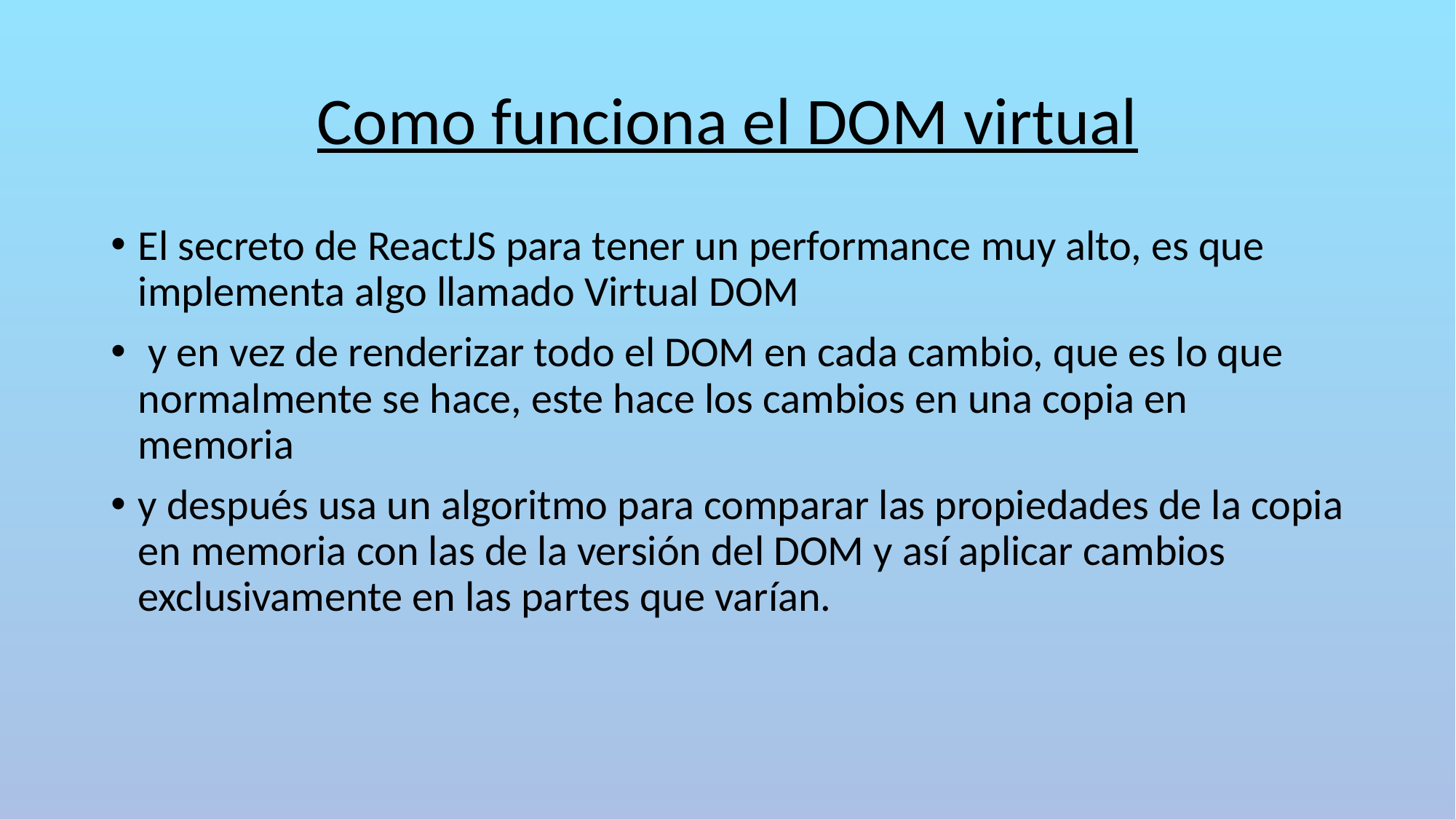

# Como funciona el DOM virtual
El secreto de ReactJS para tener un performance muy alto, es que implementa algo llamado Virtual DOM
 y en vez de renderizar todo el DOM en cada cambio, que es lo que normalmente se hace, este hace los cambios en una copia en memoria
y después usa un algoritmo para comparar las propiedades de la copia en memoria con las de la versión del DOM y así aplicar cambios exclusivamente en las partes que varían.